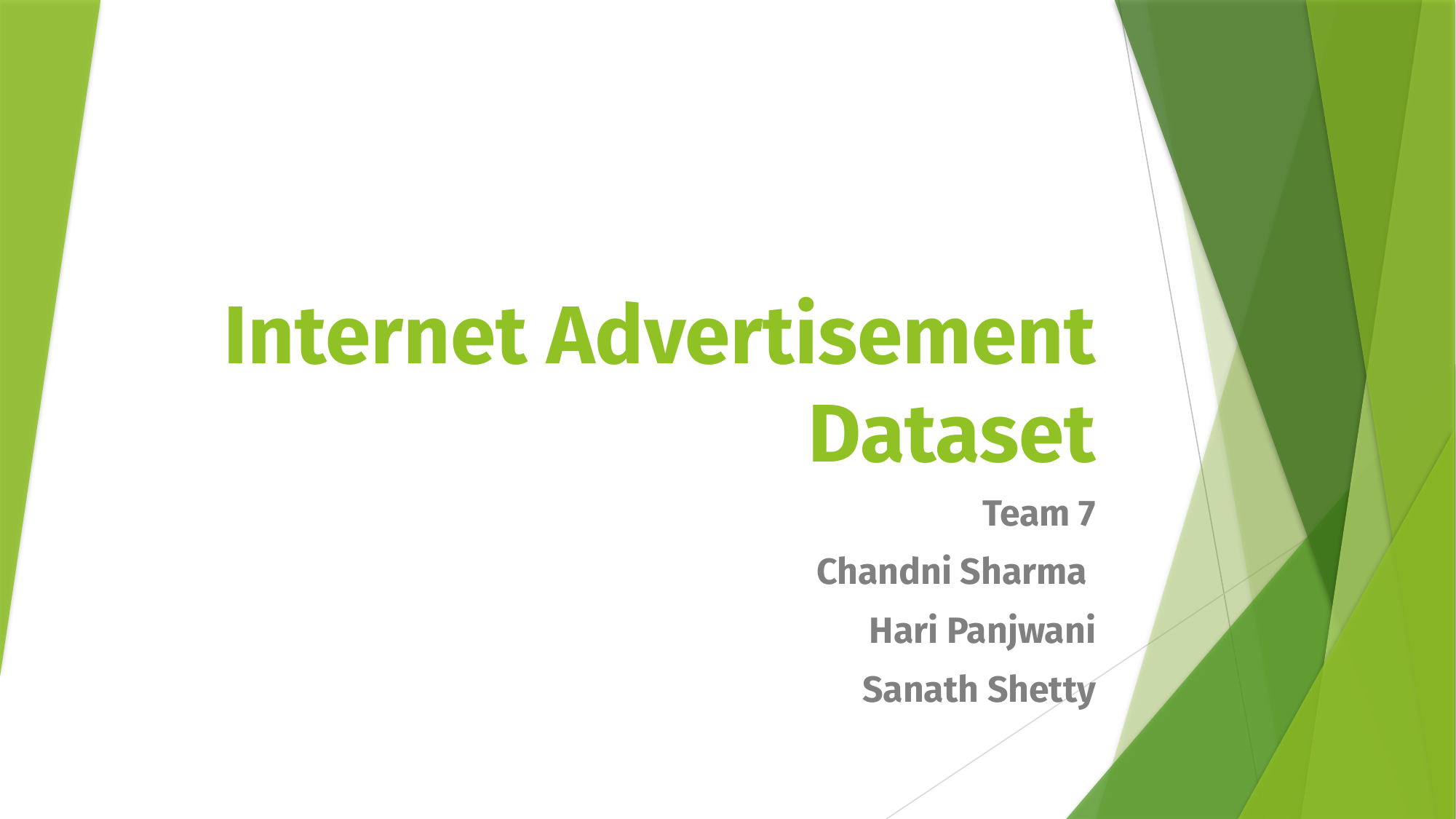

# Internet Advertisement Dataset
Team 7
Chandni Sharma
Hari Panjwani
Sanath Shetty